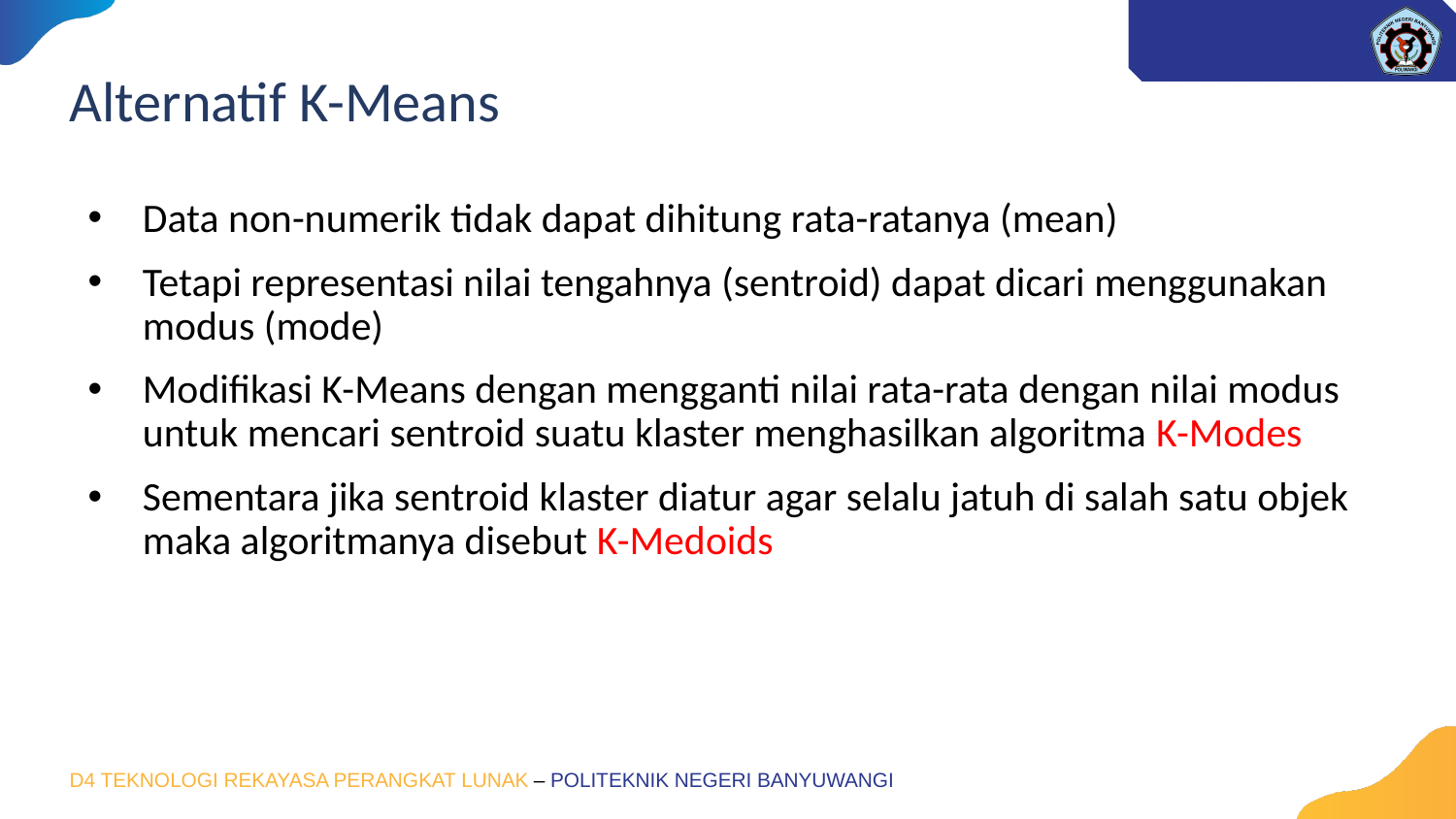

# Alternatif K-Means
Data non-numerik tidak dapat dihitung rata-ratanya (mean)
Tetapi representasi nilai tengahnya (sentroid) dapat dicari menggunakan modus (mode)
Modifikasi K-Means dengan mengganti nilai rata-rata dengan nilai modus untuk mencari sentroid suatu klaster menghasilkan algoritma K-Modes
Sementara jika sentroid klaster diatur agar selalu jatuh di salah satu objek maka algoritmanya disebut K-Medoids